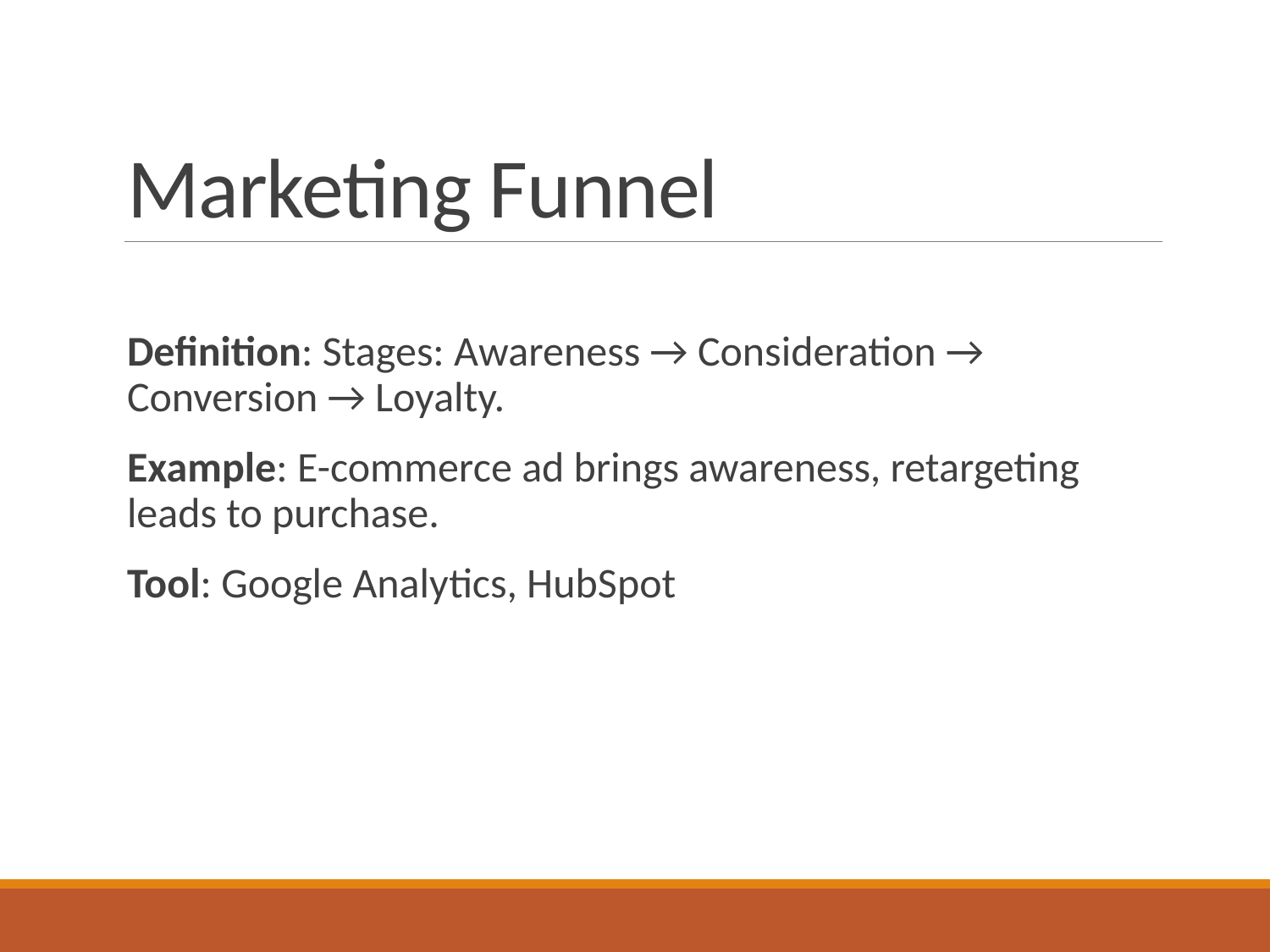

# Marketing Funnel

Definition: Stages: Awareness → Consideration → Conversion → Loyalty.
Example: E-commerce ad brings awareness, retargeting leads to purchase.
Tool: Google Analytics, HubSpot